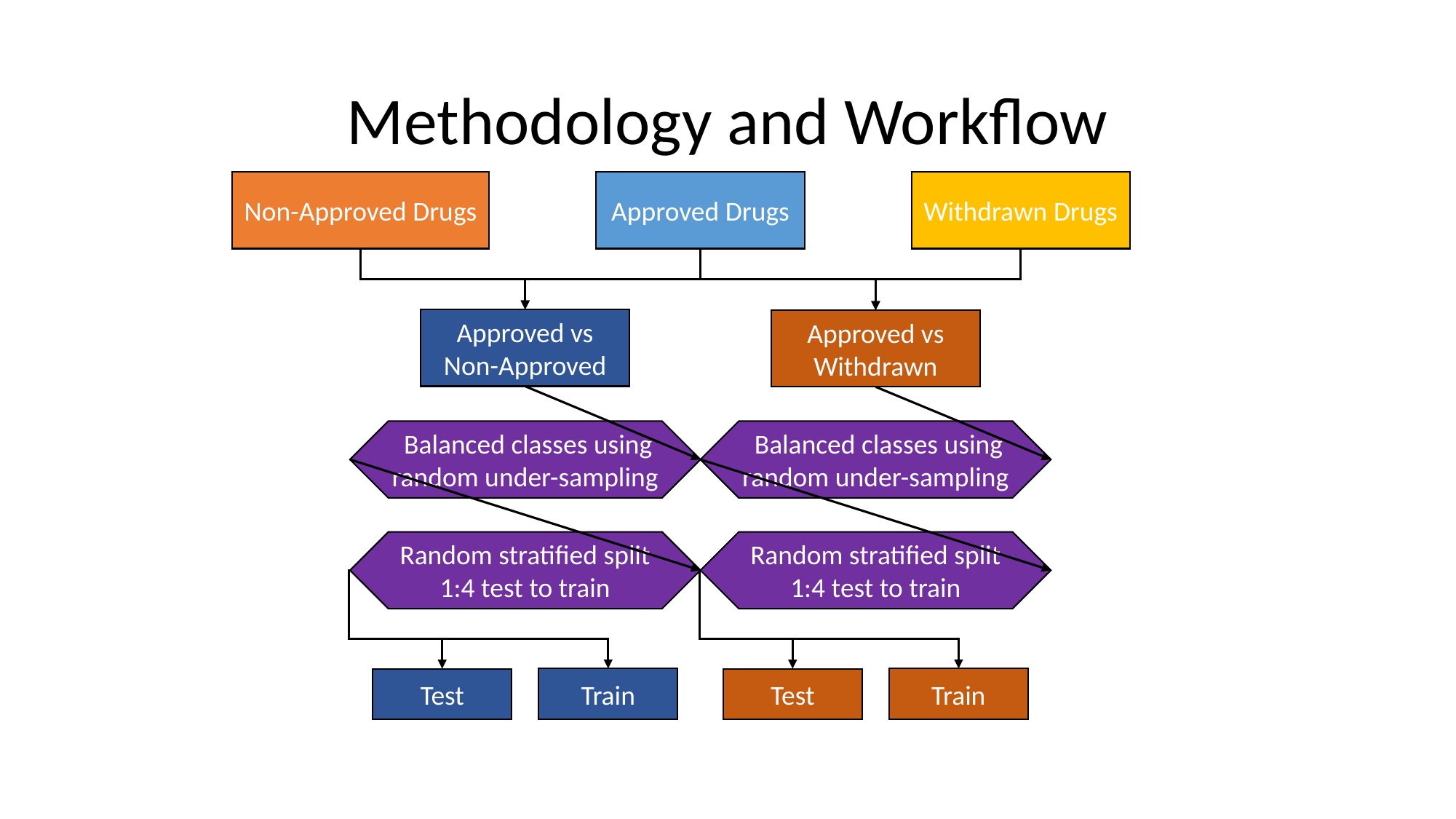

# Methodology and Workflow
Non-Approved Drugs
Approved Drugs
Withdrawn Drugs
Approved vs Non-Approved
Approved vs Withdrawn
 Balanced classes using random under-sampling
 Balanced classes using random under-sampling
Random stratified split
1:4 test to train
Random stratified split
1:4 test to train
Train
Train
Test
Test